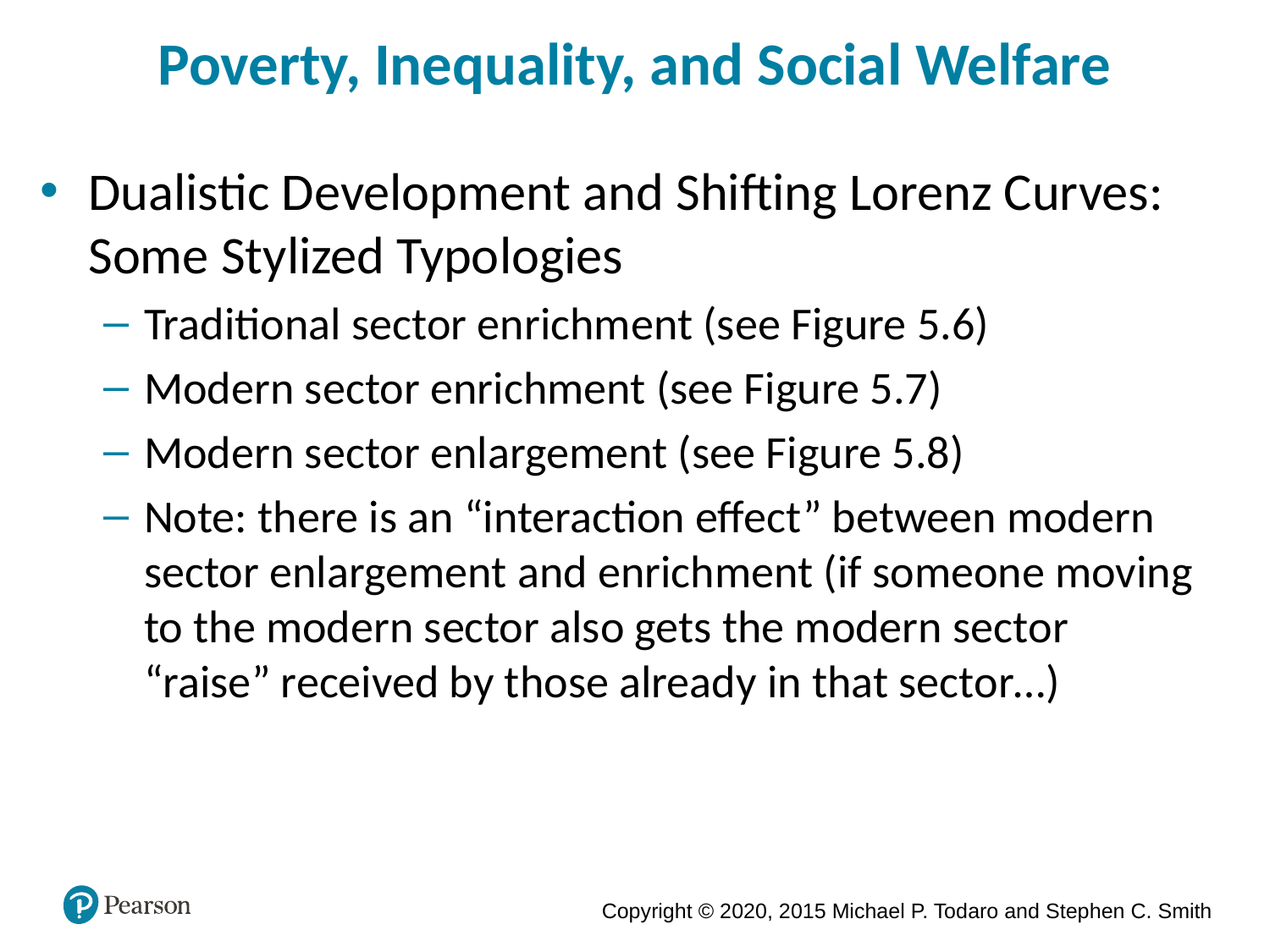

Poverty, Inequality, and Social Welfare
Dualistic Development and Shifting Lorenz Curves: Some Stylized Typologies
Traditional sector enrichment (see Figure 5.6)
Modern sector enrichment (see Figure 5.7)
Modern sector enlargement (see Figure 5.8)
Note: there is an “interaction effect” between modern sector enlargement and enrichment (if someone moving to the modern sector also gets the modern sector “raise” received by those already in that sector…)